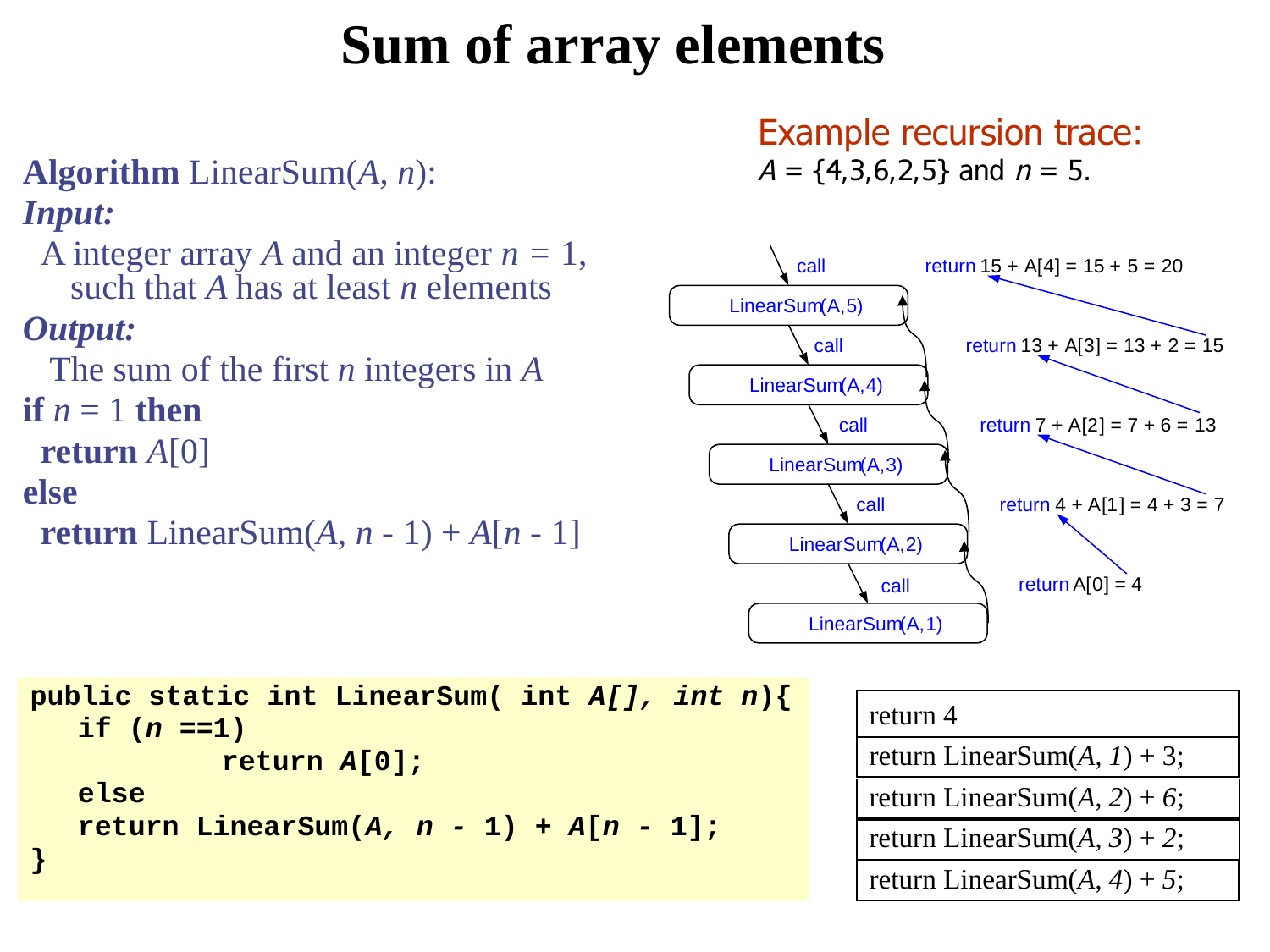

# Sum of array elements
Example recursion trace:
A = {4,3,6,2,5} and n = 5.
Algorithm LinearSum(A, n):
Input:
  A integer array A and an integer n = 1, such that A has at least n elements
Output:
   The sum of the first n integers in A
if n = 1 then
  return A[0]
else
  return LinearSum(A, n - 1) + A[n - 1]

call

LinearSum
(
A
,
5
)
return
15
+
A
[
4
] =
15
+
5
=
20

return
13
+
A
[
3
] =
13
+
2
=
15

call

LinearSum
(
A
,
4
)
return
7
+
A
[
2
] =
7
+
6
=
13

call

LinearSum
(
A
,
3
)
return
4
+
A
[
1
] =
4
+
3
=
7

call

LinearSum
(
A
,
2
)
return
A
[
0
] =
4

call

LinearSum
(
A
,
1
)
public static int LinearSum( int A[], int n){
	if (n ==1)
 		 return A[0];
	else
 	return LinearSum(A, n - 1) + A[n - 1];
}

return 4
return LinearSum(A, 1) + 3;
return LinearSum(A, 2) + 6;
return LinearSum(A, 3) + 2;
return LinearSum(A, 4) + 5;